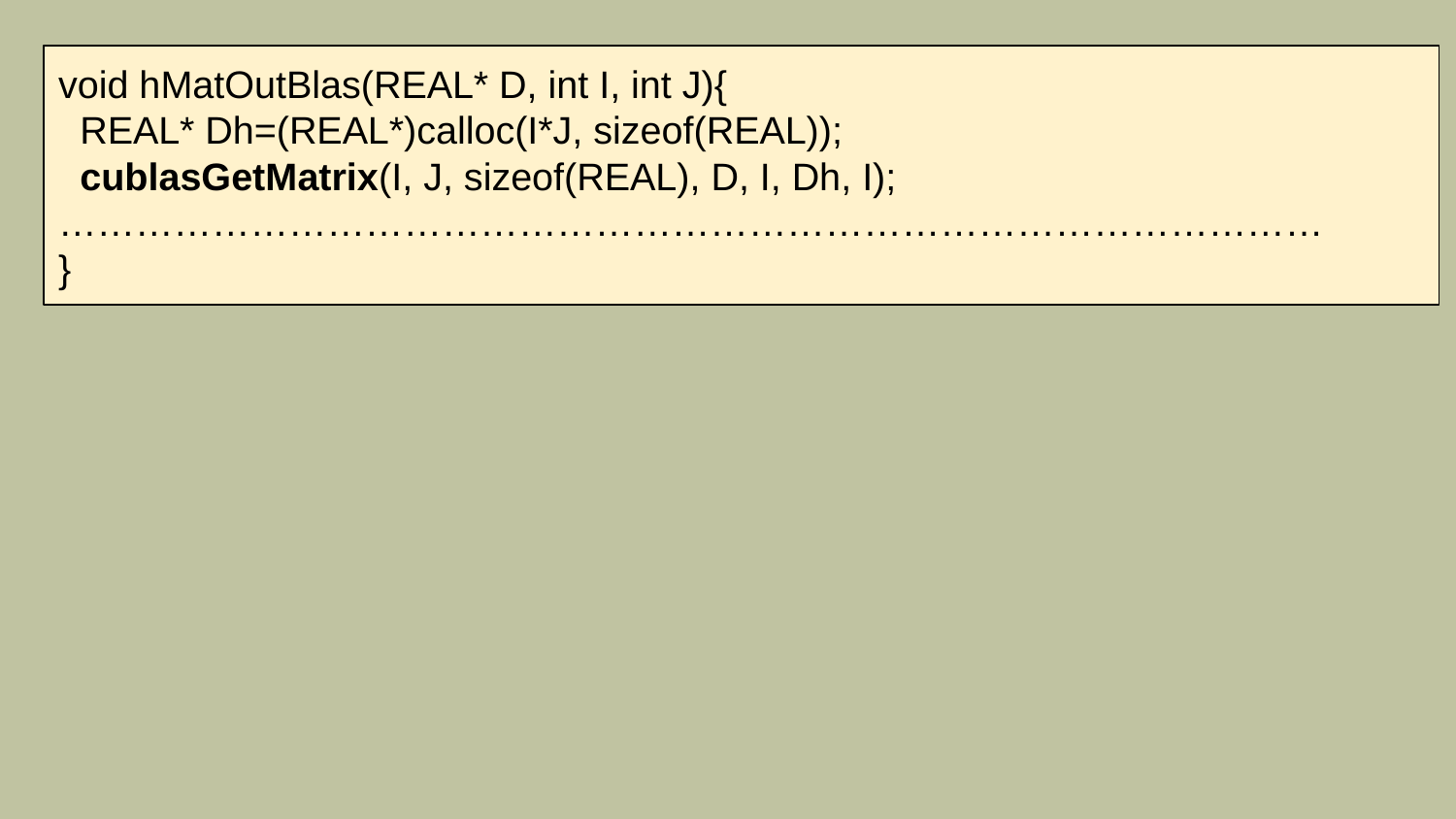

void hMatOutBlas(REAL* D, int I, int J){
  REAL* Dh=(REAL*)calloc(I*J, sizeof(REAL));
  cublasGetMatrix(I, J, sizeof(REAL), D, I, Dh, I);
………………………………………………………………………………………
}